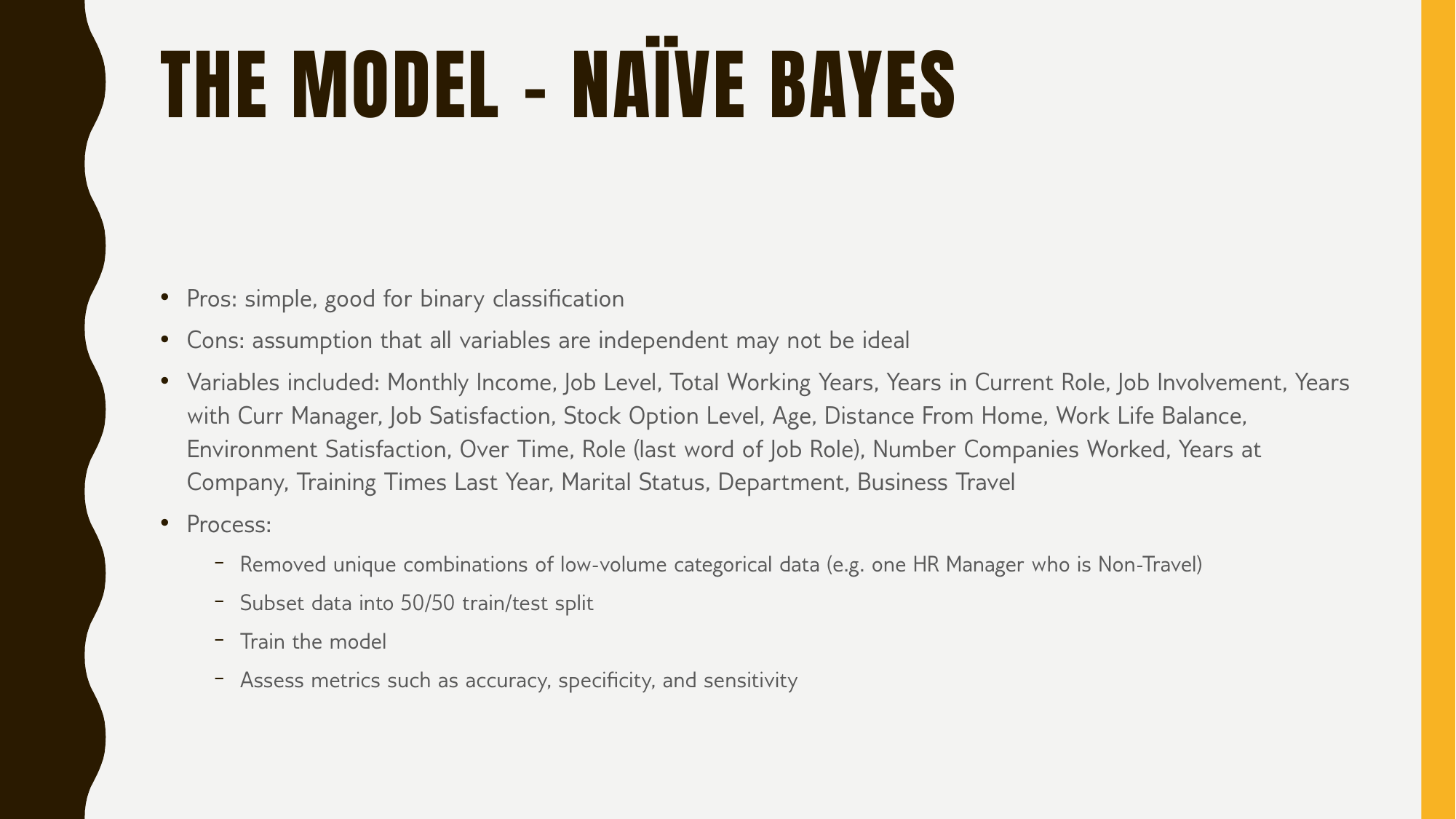

# The Model – Naïve Bayes
Pros: simple, good for binary classification
Cons: assumption that all variables are independent may not be ideal
Variables included: Monthly Income, Job Level, Total Working Years, Years in Current Role, Job Involvement, Years with Curr Manager, Job Satisfaction, Stock Option Level, Age, Distance From Home, Work Life Balance, Environment Satisfaction, Over Time, Role (last word of Job Role), Number Companies Worked, Years at Company, Training Times Last Year, Marital Status, Department, Business Travel
Process:
Removed unique combinations of low-volume categorical data (e.g. one HR Manager who is Non-Travel)
Subset data into 50/50 train/test split
Train the model
Assess metrics such as accuracy, specificity, and sensitivity